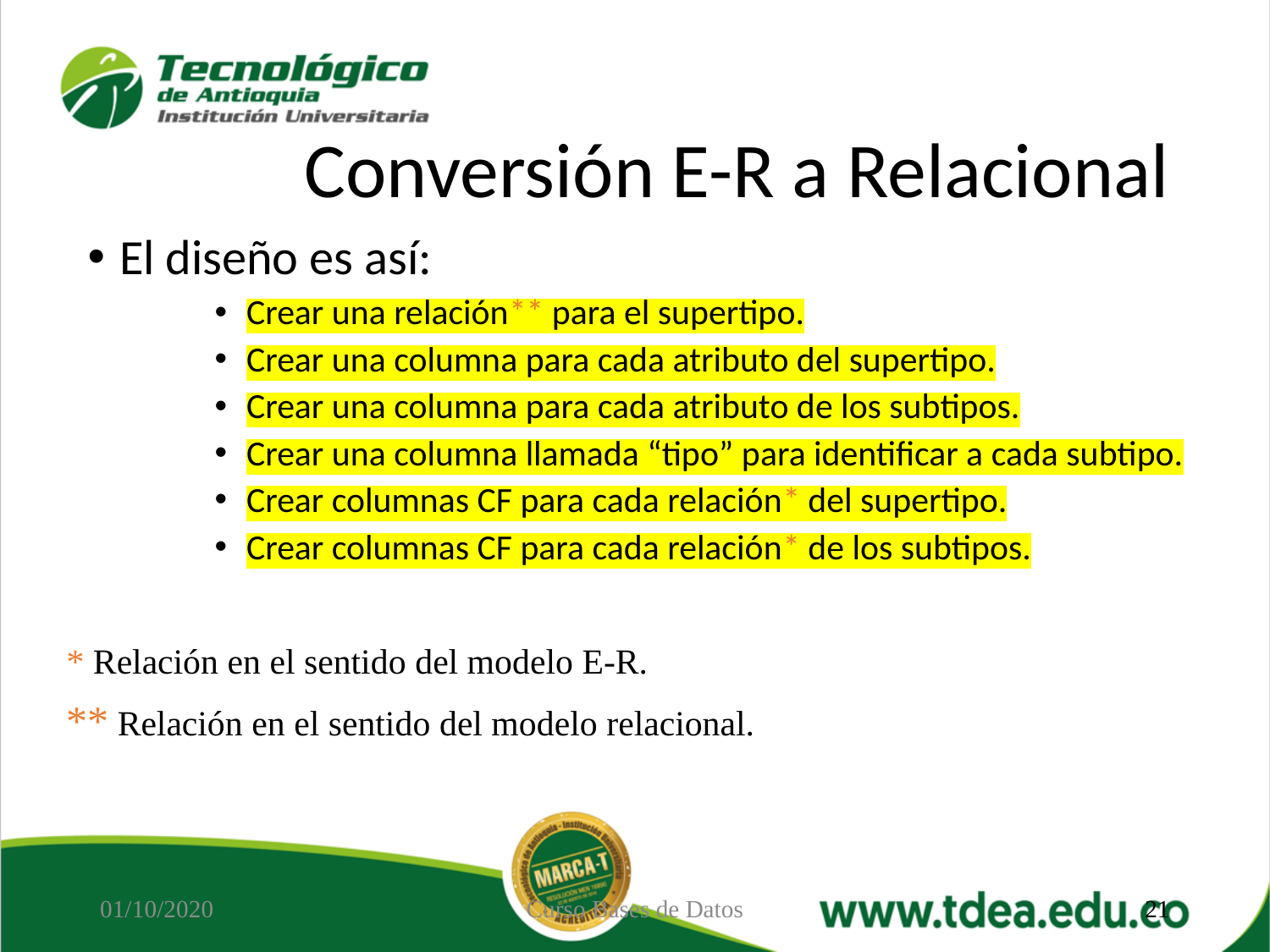

# Conversión E-R a Relacional
El diseño es así:
Crear una relación** para el supertipo.
Crear una columna para cada atributo del supertipo.
Crear una columna para cada atributo de los subtipos.
Crear una columna llamada “tipo” para identificar a cada subtipo.
Crear columnas CF para cada relación* del supertipo.
Crear columnas CF para cada relación* de los subtipos.

* Relación en el sentido del modelo E-R.
** Relación en el sentido del modelo relacional.

01/10/2020
Curso Bases de Datos
21